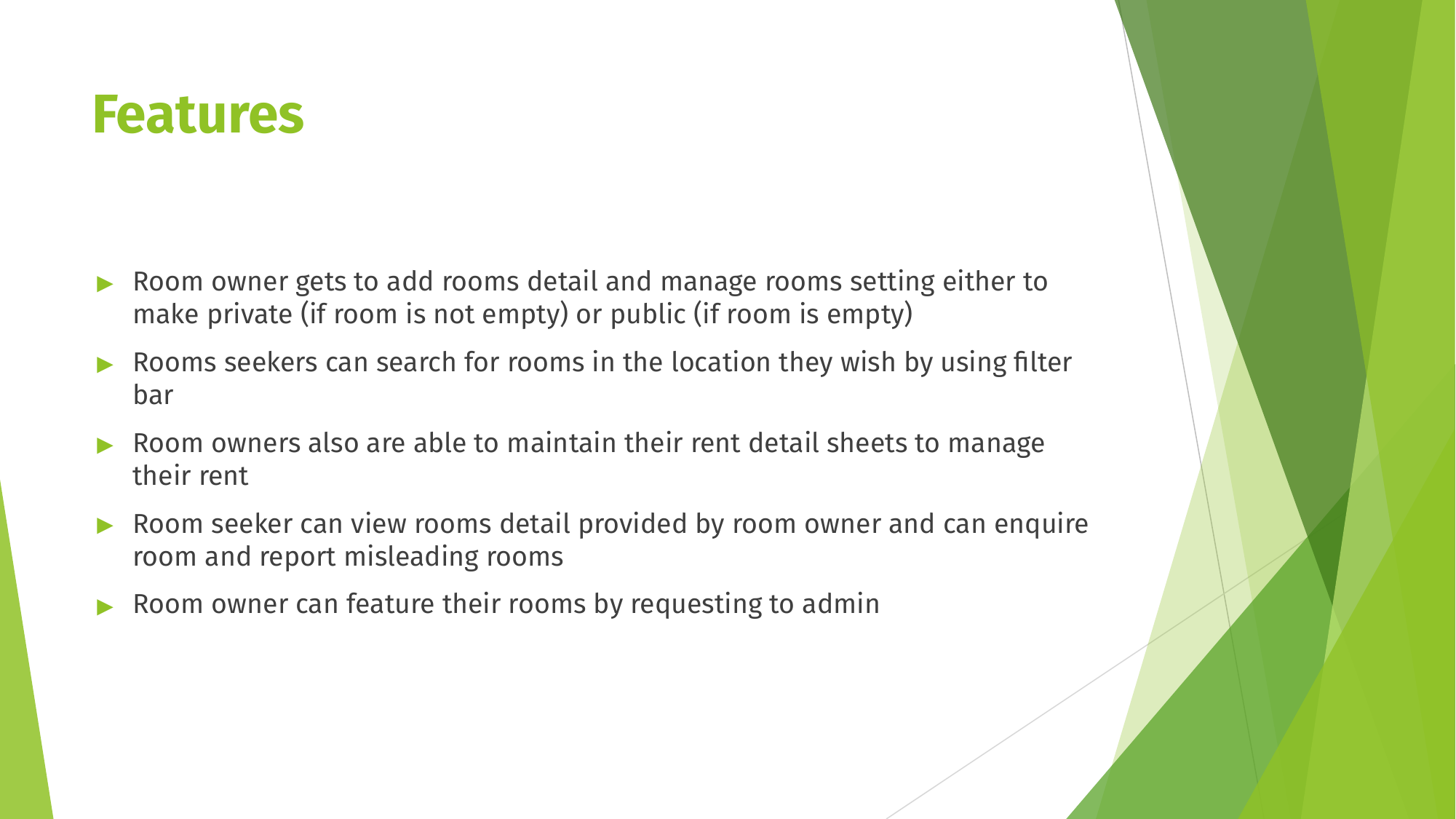

# Features
Room owner gets to add rooms detail and manage rooms setting either to make private (if room is not empty) or public (if room is empty)
Rooms seekers can search for rooms in the location they wish by using filter bar
Room owners also are able to maintain their rent detail sheets to manage their rent
Room seeker can view rooms detail provided by room owner and can enquire room and report misleading rooms
Room owner can feature their rooms by requesting to admin